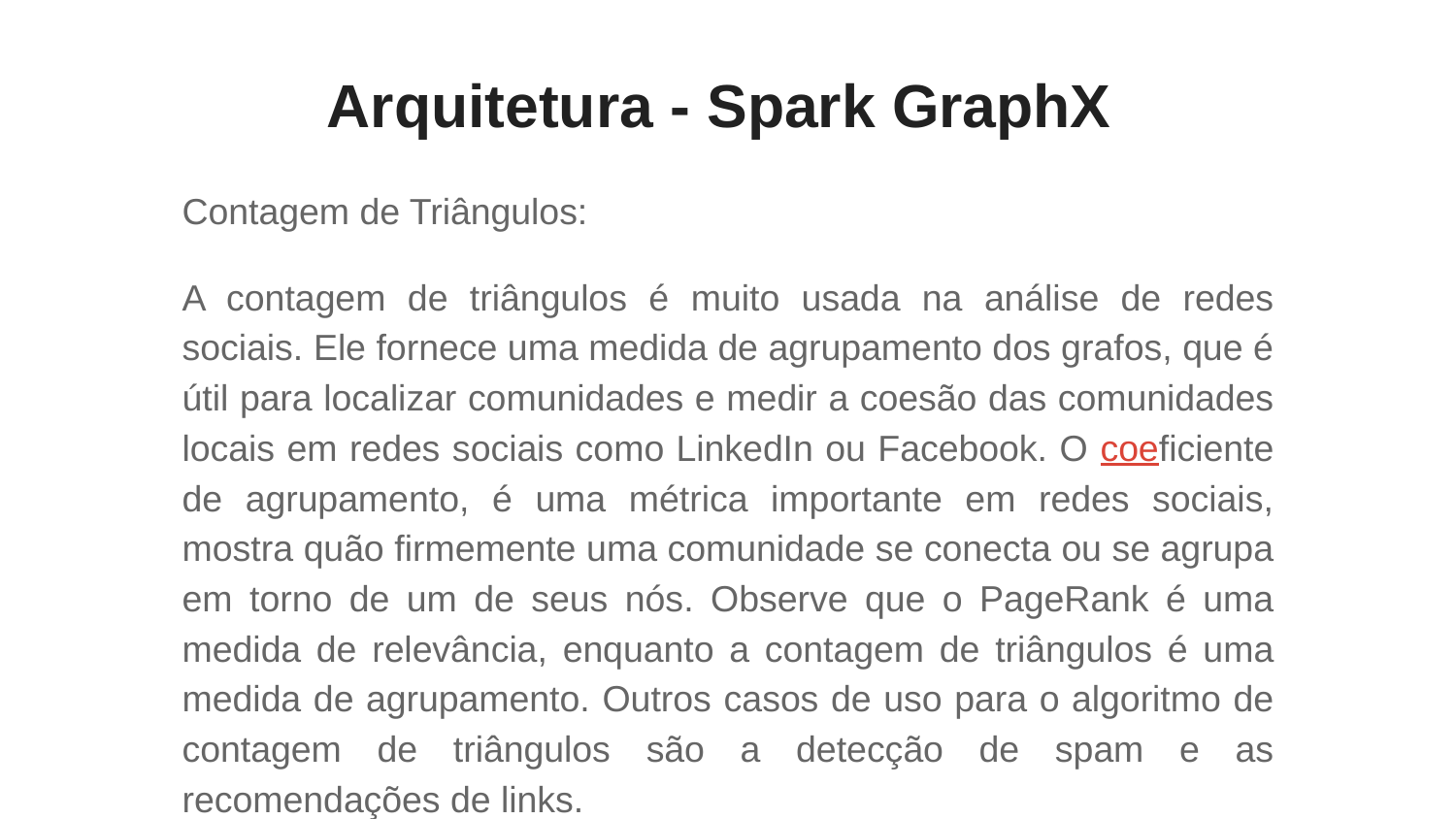

# Arquitetura - Spark GraphX
Contagem de Triângulos:
A contagem de triângulos é muito usada na análise de redes sociais. Ele fornece uma medida de agrupamento dos grafos, que é útil para localizar comunidades e medir a coesão das comunidades locais em redes sociais como LinkedIn ou Facebook. O coeficiente de agrupamento, é uma métrica importante em redes sociais, mostra quão firmemente uma comunidade se conecta ou se agrupa em torno de um de seus nós. Observe que o PageRank é uma medida de relevância, enquanto a contagem de triângulos é uma medida de agrupamento. Outros casos de uso para o algoritmo de contagem de triângulos são a detecção de spam e as recomendações de links.